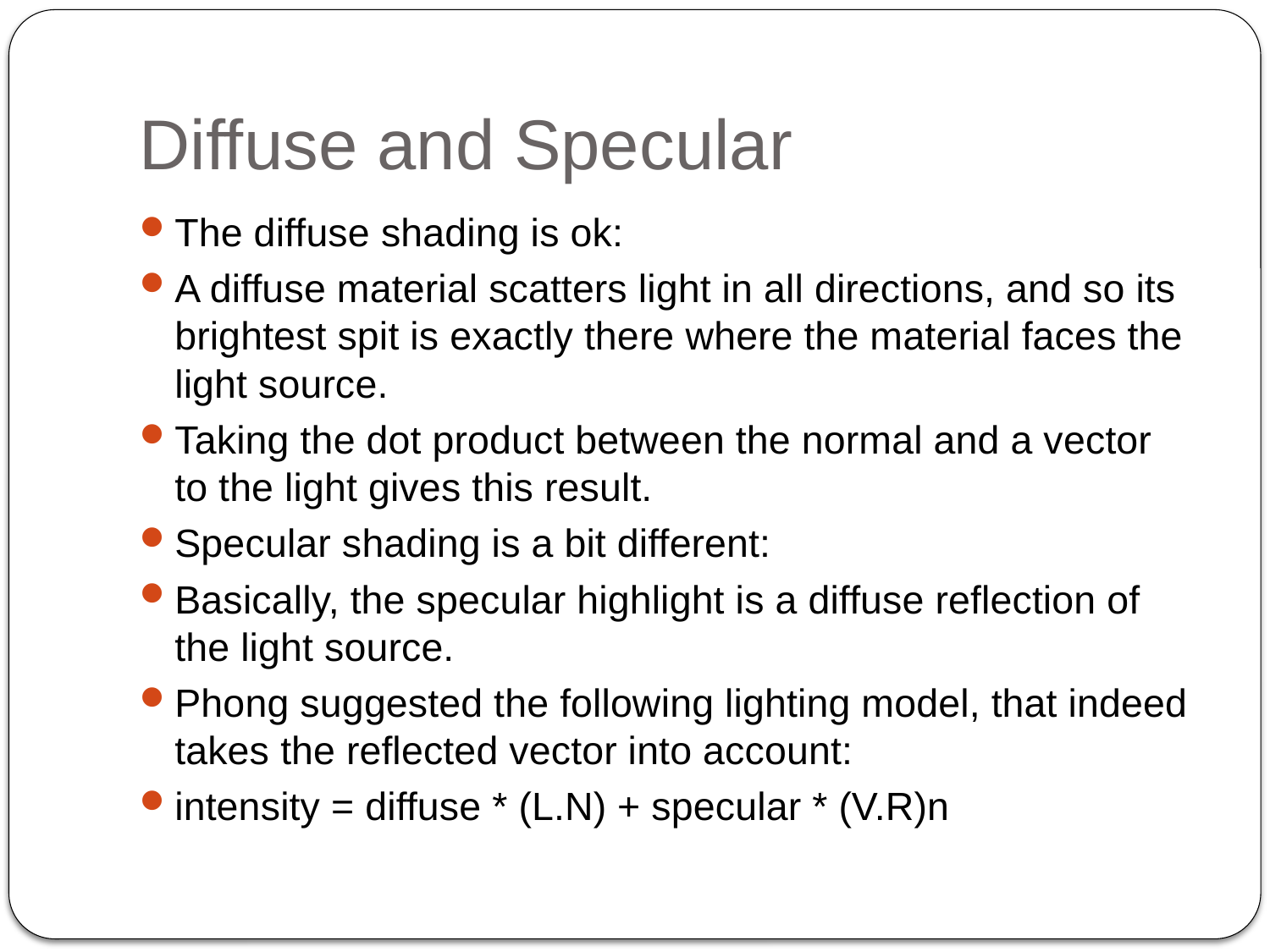

# Diffuse and Specular
The diffuse shading is ok:
A diffuse material scatters light in all directions, and so its brightest spit is exactly there where the material faces the light source.
Taking the dot product between the normal and a vector to the light gives this result.
Specular shading is a bit different:
Basically, the specular highlight is a diffuse reflection of the light source.
Phong suggested the following lighting model, that indeed takes the reflected vector into account:
intensity = diffuse * (L.N) + specular * (V.R)n